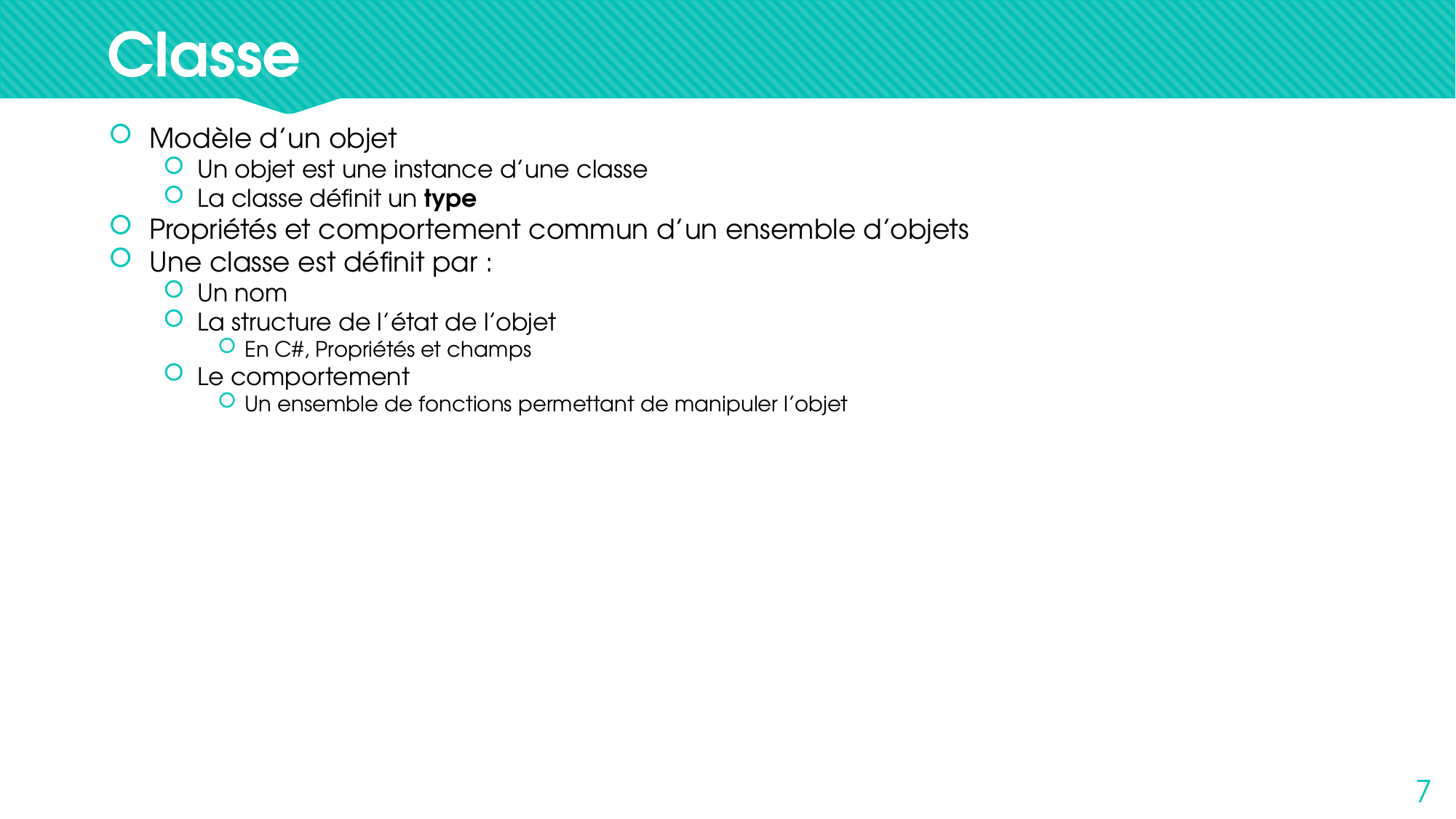

Classe
Modèle d’un objet
Un objet est une instance d’une classe
La classe définit un type
Propriétés et comportement commun d’un ensemble d’objets
Une classe est définit par :
Un nom
La structure de l’état de l’objet
En C#, Propriétés et champs
Le comportement
Un ensemble de fonctions permettant de manipuler l’objet
7